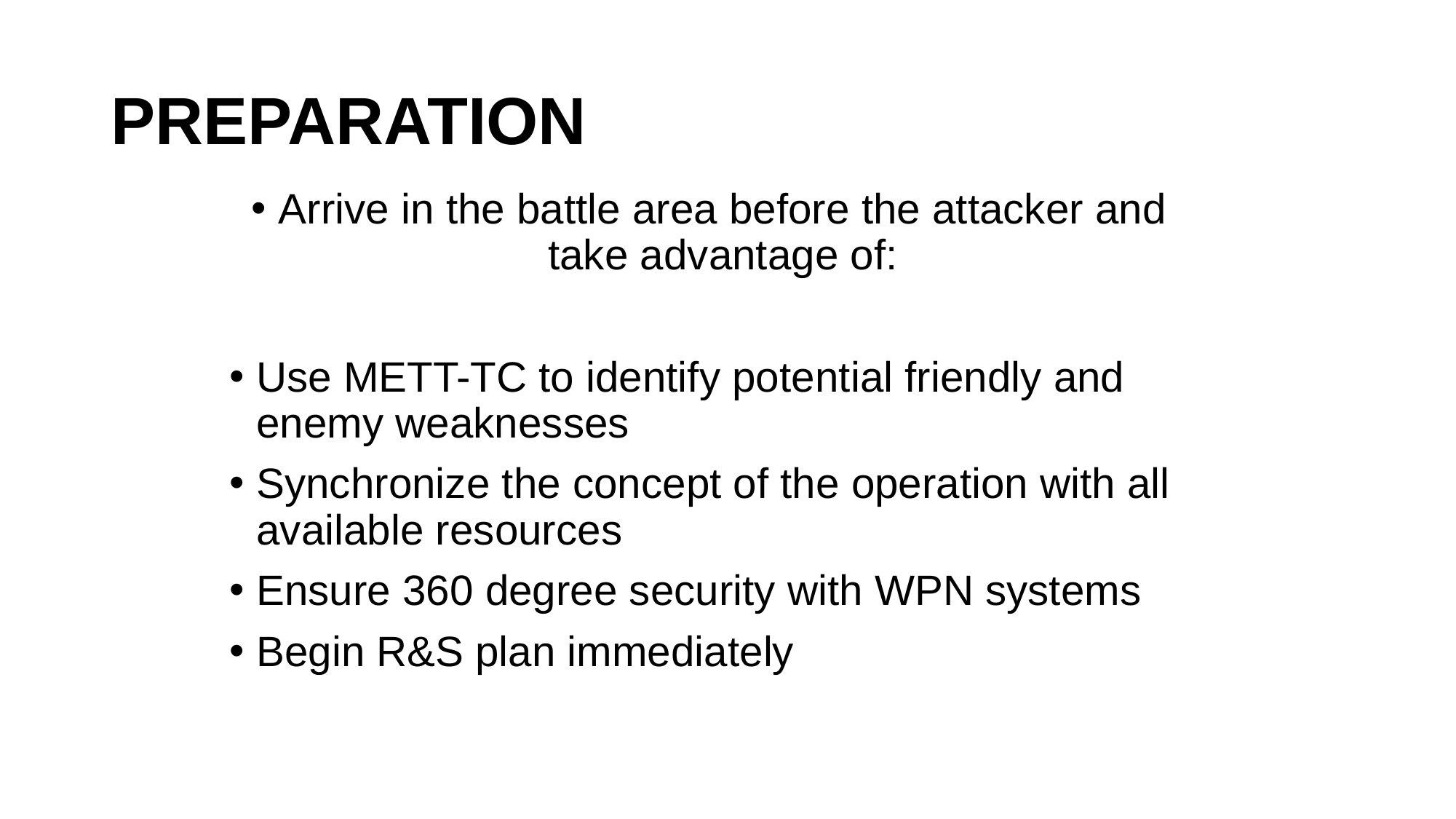

# PREPARATION
Arrive in the battle area before the attacker and take advantage of:

Use METT-TC to identify potential friendly and enemy weaknesses
Synchronize the concept of the operation with all available resources
Ensure 360 degree security with WPN systems
Begin R&S plan immediately